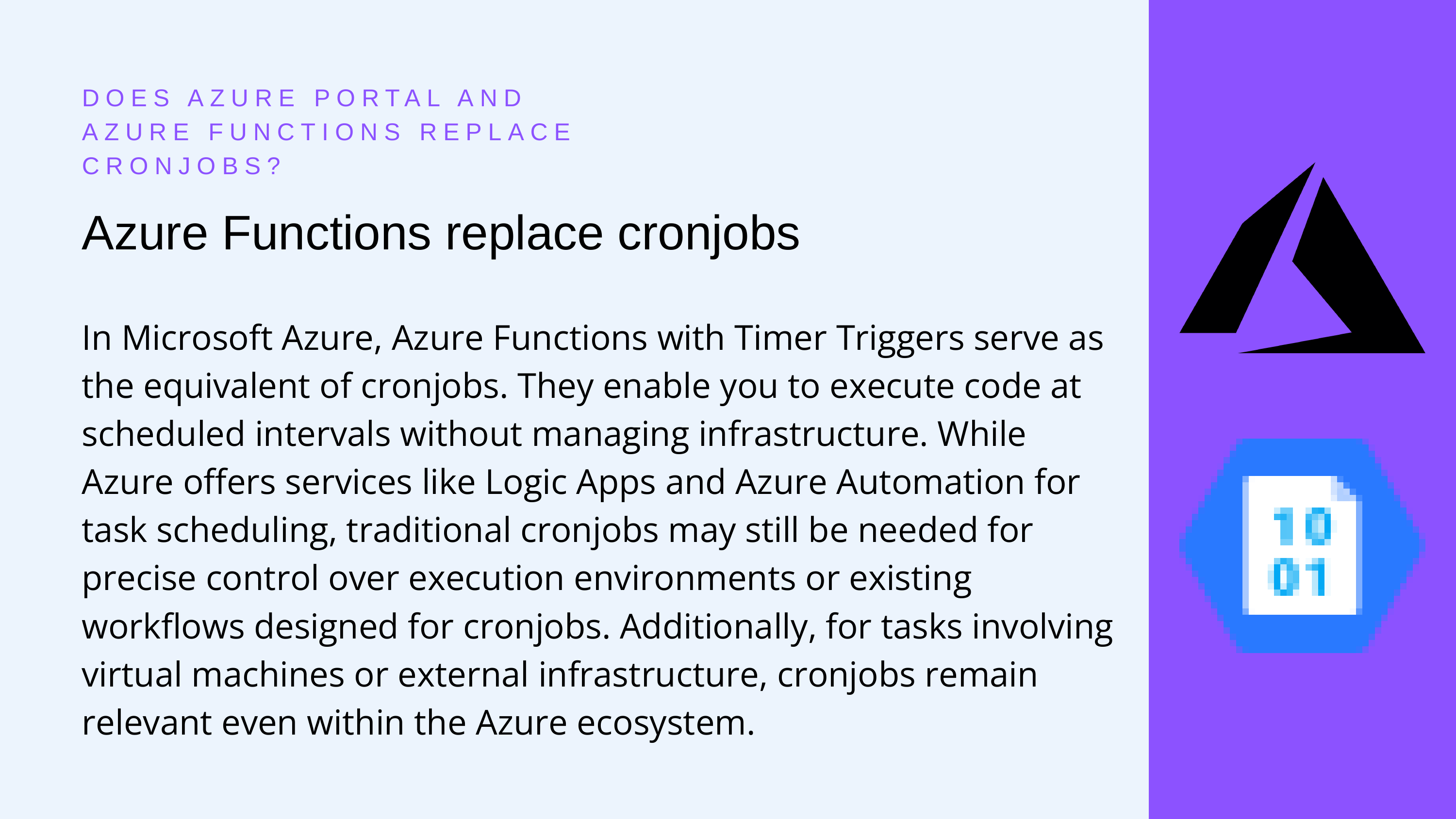

DOES AZURE PORTAL AND AZURE FUNCTIONS REPLACE CRONJOBS?

Azure Functions replace cronjobs
In Microsoft Azure, Azure Functions with Timer Triggers serve as the equivalent of cronjobs. They enable you to execute code at scheduled intervals without managing infrastructure. While Azure offers services like Logic Apps and Azure Automation for task scheduling, traditional cronjobs may still be needed for precise control over execution environments or existing workflows designed for cronjobs. Additionally, for tasks involving virtual machines or external infrastructure, cronjobs remain relevant even within the Azure ecosystem.